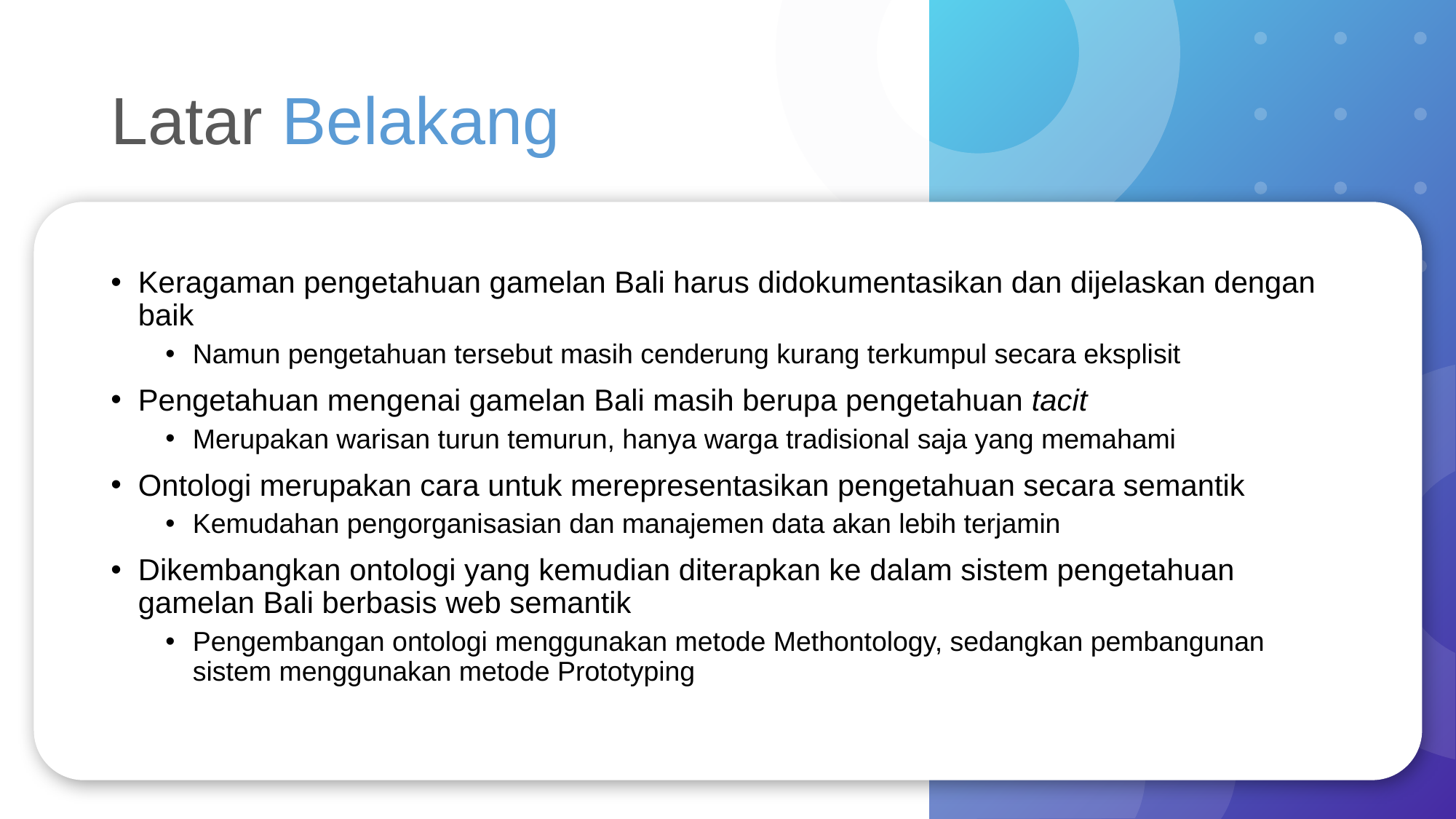

# Latar Belakang

Keragaman pengetahuan gamelan Bali harus didokumentasikan dan dijelaskan dengan baik
Namun pengetahuan tersebut masih cenderung kurang terkumpul secara eksplisit
Pengetahuan mengenai gamelan Bali masih berupa pengetahuan tacit
Merupakan warisan turun temurun, hanya warga tradisional saja yang memahami
Ontologi merupakan cara untuk merepresentasikan pengetahuan secara semantik
Kemudahan pengorganisasian dan manajemen data akan lebih terjamin
Dikembangkan ontologi yang kemudian diterapkan ke dalam sistem pengetahuan gamelan Bali berbasis web semantik
Pengembangan ontologi menggunakan metode Methontology, sedangkan pembangunan sistem menggunakan metode Prototyping